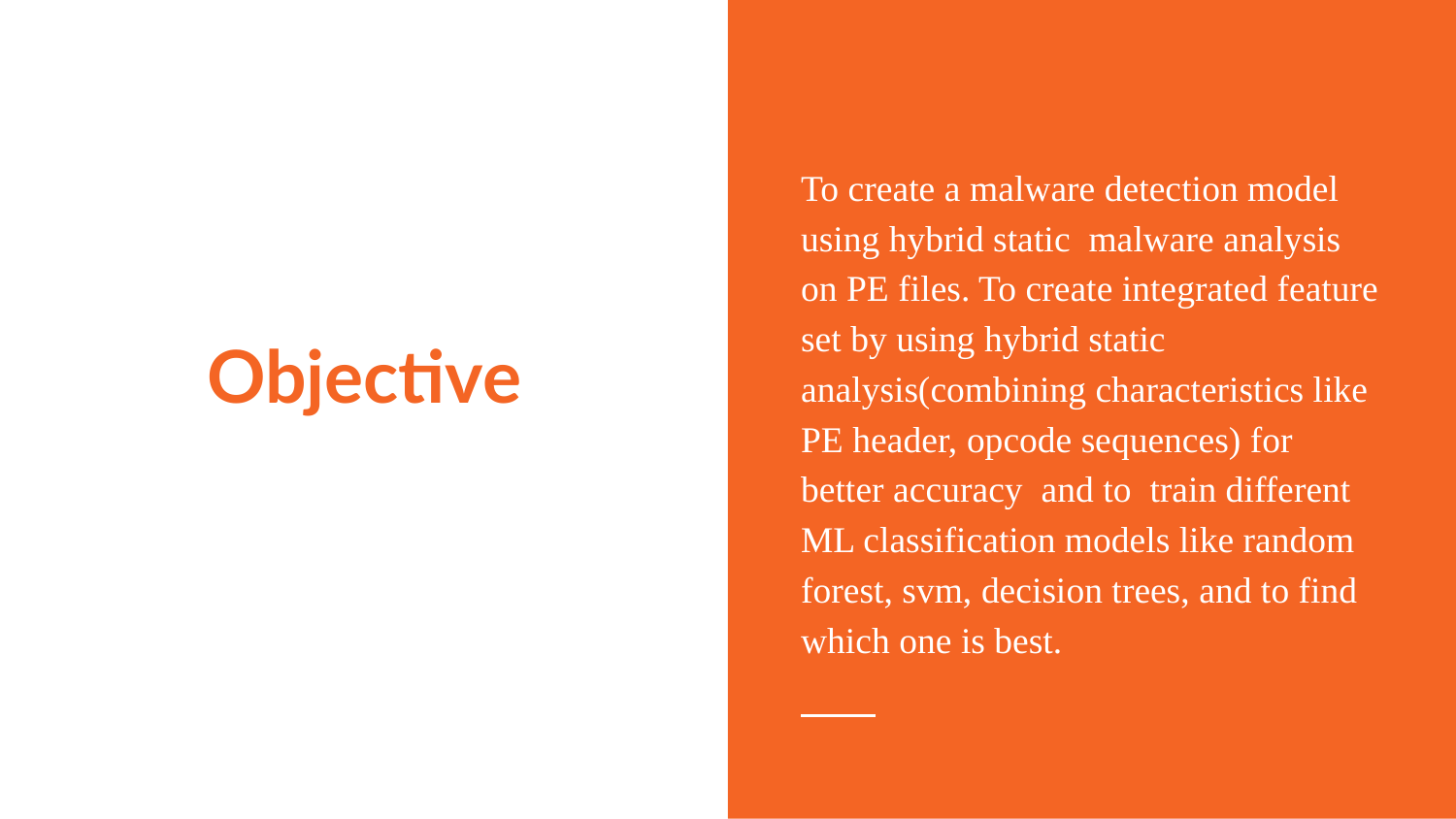

To create a malware detection model using hybrid static  malware analysis on PE files. To create integrated feature set by using hybrid static analysis(combining characteristics like PE header, opcode sequences) for better accuracy  and to  train different ML classification models like random forest, svm, decision trees, and to find which one is best.
# Objective